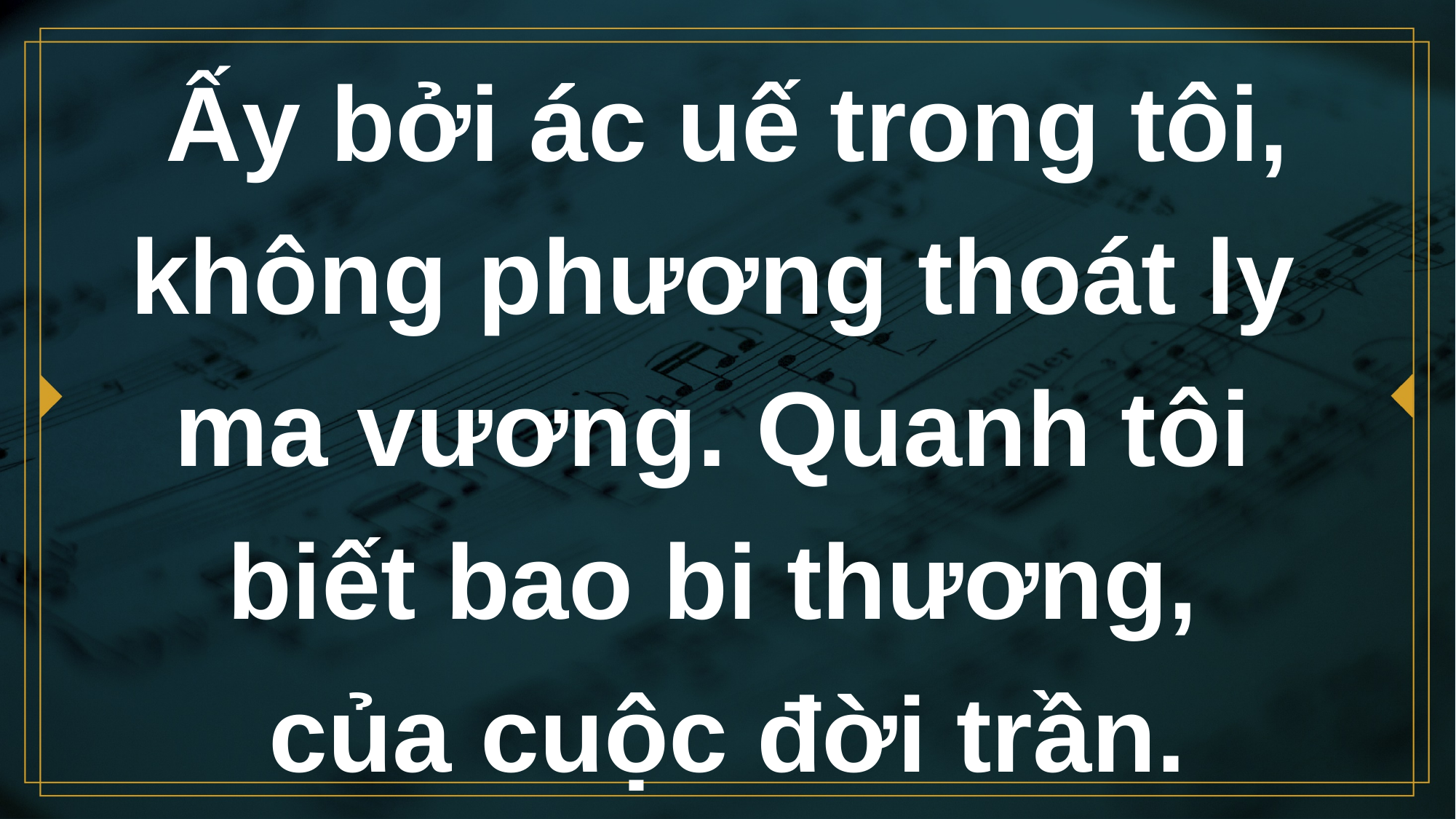

# Ấy bởi ác uế trong tôi, không phương thoát ly ma vương. Quanh tôi biết bao bi thương, của cuộc đời trần.